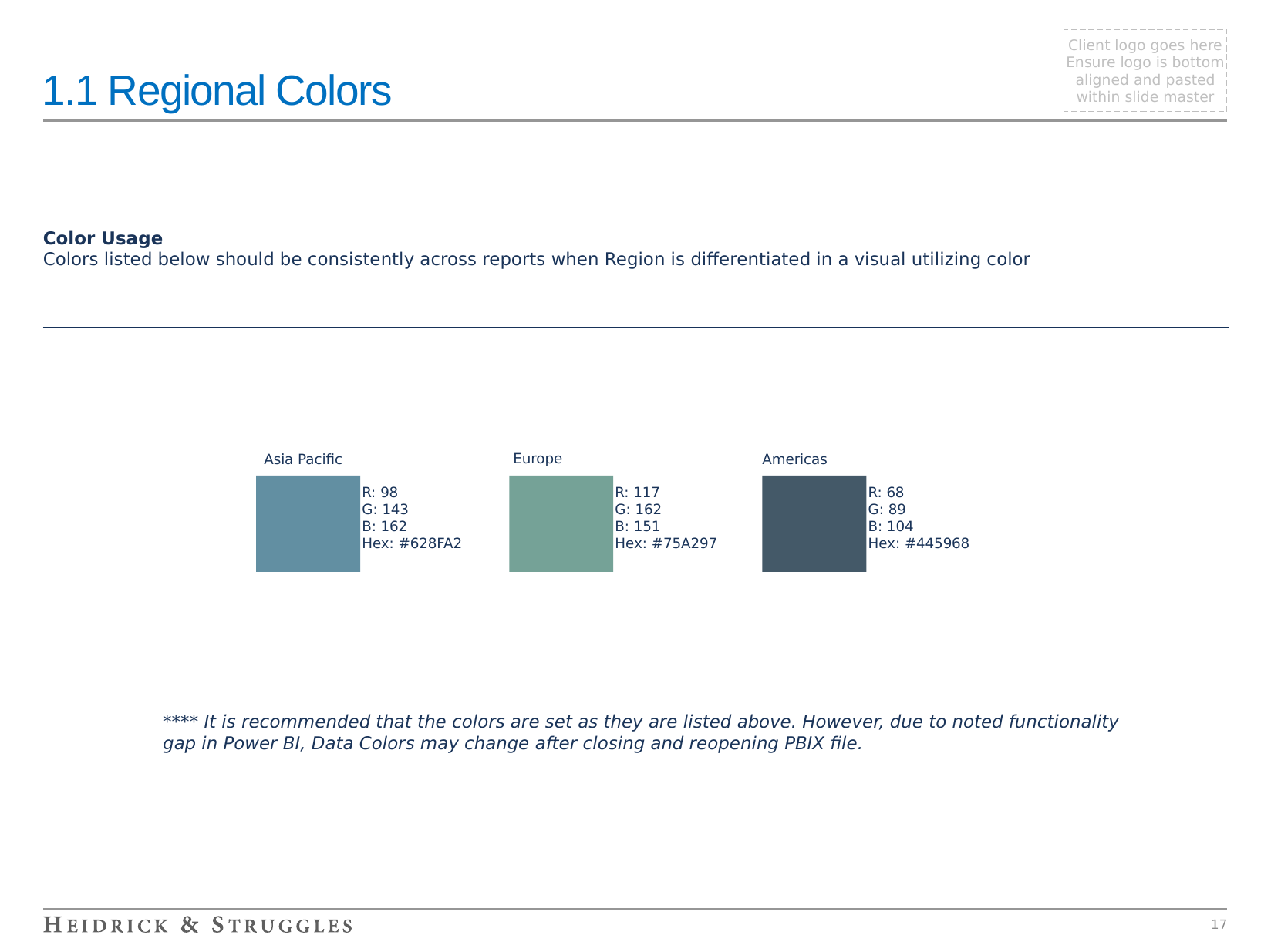

1.1 Regional Colors
Color Usage
Colors listed below should be consistently across reports when Region is differentiated in a visual utilizing color
Europe

R: 98
G: 143
B: 162
Hex: #628FA2
Americas

R: 68
G: 89
B: 104
Hex: #445968
Asia Pacific

R: 117
G: 162
B: 151
Hex: #75A297
**** It is recommended that the colors are set as they are listed above. However, due to noted functionality gap in Power BI, Data Colors may change after closing and reopening PBIX file.